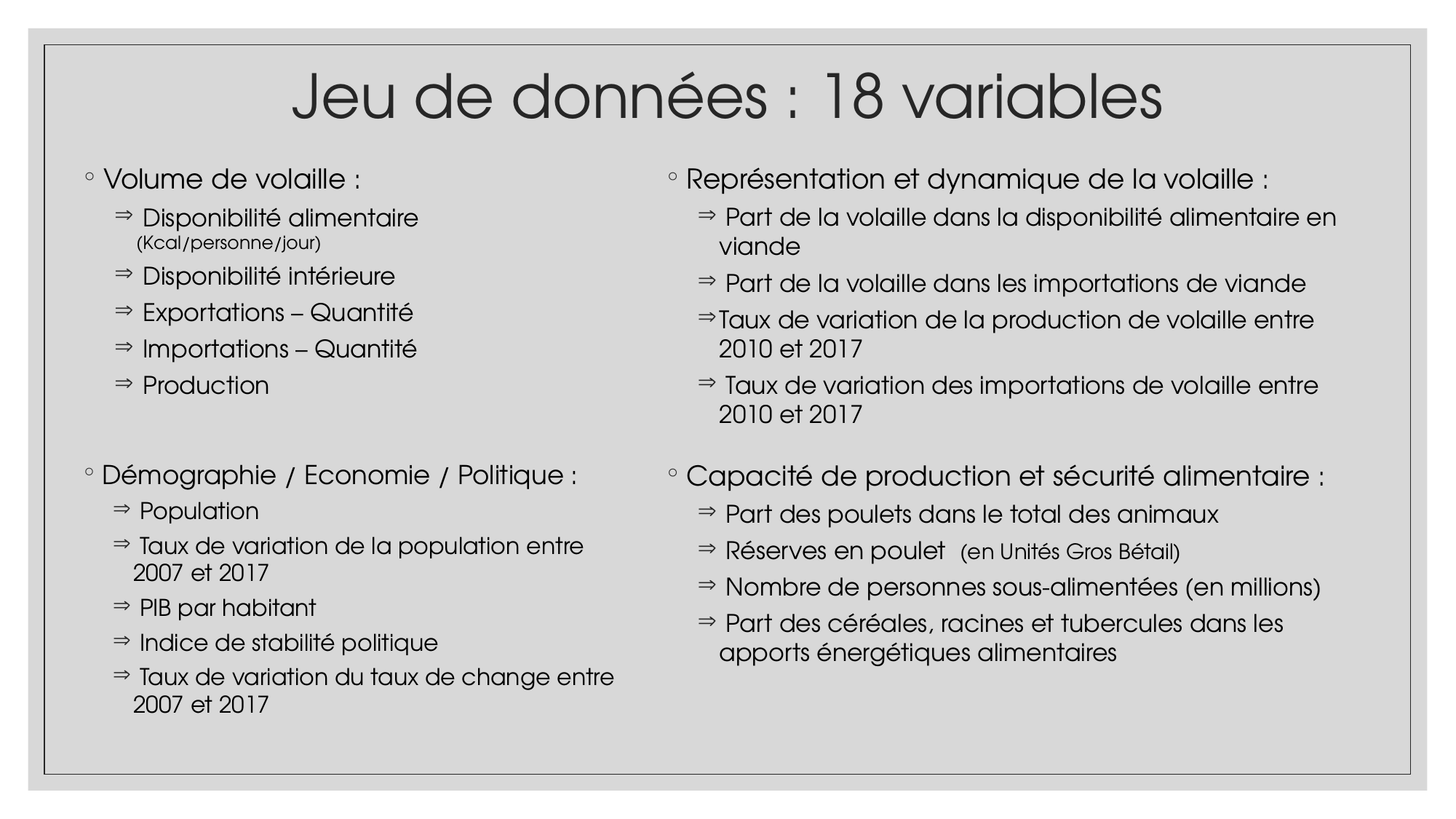

# Jeu de données : 18 variables
Volume de volaille :
 Disponibilité alimentaire (Kcal/personne/jour)
 Disponibilité intérieure
 Exportations – Quantité
 Importations – Quantité
 Production

Représentation et dynamique de la volaille :
 Part de la volaille dans la disponibilité alimentaire en viande
 Part de la volaille dans les importations de viande
Taux de variation de la production de volaille entre 2010 et 2017
 Taux de variation des importations de volaille entre 2010 et 2017

Démographie / Economie / Politique :
 Population
 Taux de variation de la population entre 2007 et 2017
 PIB par habitant
 Indice de stabilité politique
 Taux de variation du taux de change entre 2007 et 2017

Capacité de production et sécurité alimentaire :
 Part des poulets dans le total des animaux
 Réserves en poulet  (en Unités Gros Bétail)
 Nombre de personnes sous-alimentées (en millions)
 Part des céréales, racines et tubercules dans les apports énergétiques alimentaires